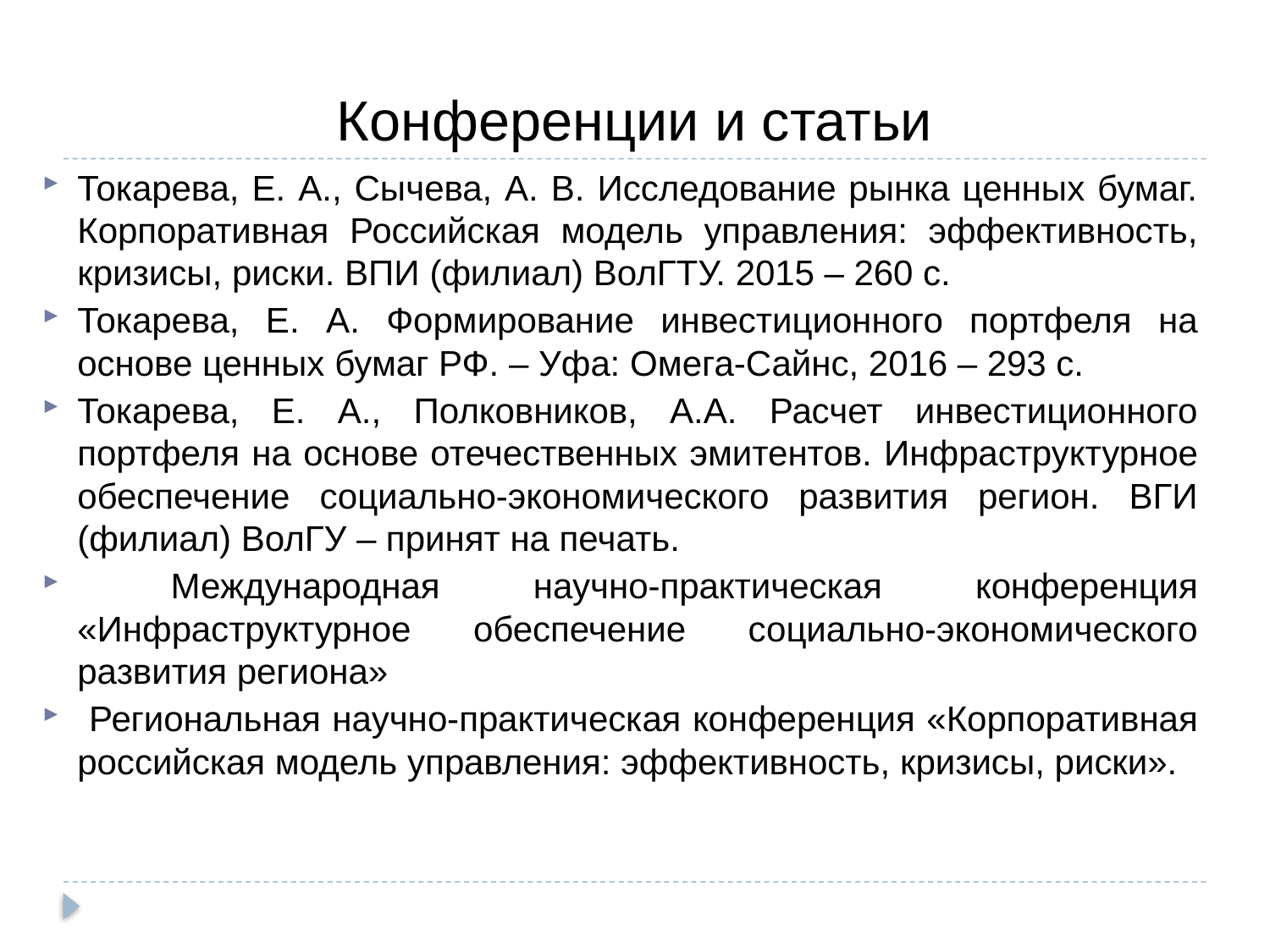

# Конференции и статьи
Токарева, Е. А., Сычева, А. В. Исследование рынка ценных бумаг. Корпоративная Российская модель управления: эффективность, кризисы, риски. ВПИ (филиал) ВолГТУ. 2015 – 260 с.
Токарева, Е. А. Формирование инвестиционного портфеля на основе ценных бумаг РФ. – Уфа: Омега-Сайнс, 2016 – 293 с.
Токарева, Е. А., Полковников, А.А. Расчет инвестиционного портфеля на основе отечественных эмитентов. Инфраструктурное обеспечение социально-экономического развития регион. ВГИ (филиал) ВолГУ – принят на печать.
 Международная научно-практическая конференция «Инфраструктурное обеспечение социально-экономического развития региона»
 Региональная научно-практическая конференция «Корпоративная российская модель управления: эффективность, кризисы, риски».